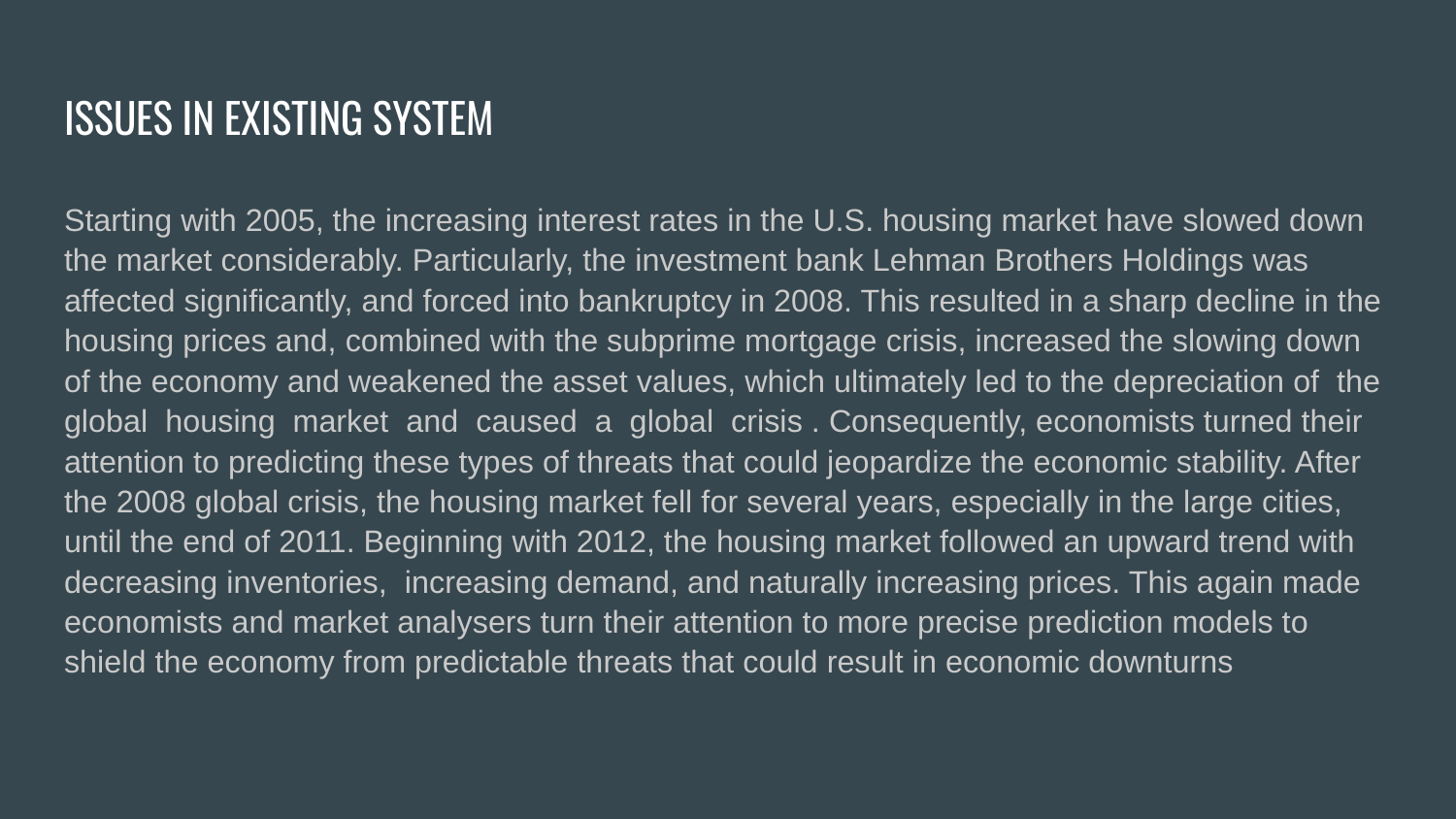

# ISSUES IN EXISTING SYSTEM
Starting with 2005, the increasing interest rates in the U.S. housing market have slowed down the market considerably. Particularly, the investment bank Lehman Brothers Holdings was affected significantly, and forced into bankruptcy in 2008. This resulted in a sharp decline in the housing prices and, combined with the subprime mortgage crisis, increased the slowing down of the economy and weakened the asset values, which ultimately led to the depreciation of  the  global  housing  market  and  caused  a  global  crisis . Consequently, economists turned their attention to predicting these types of threats that could jeopardize the economic stability. After the 2008 global crisis, the housing market fell for several years, especially in the large cities, until the end of 2011. Beginning with 2012, the housing market followed an upward trend with decreasing inventories,  increasing demand, and naturally increasing prices. This again made economists and market analysers turn their attention to more precise prediction models to shield the economy from predictable threats that could result in economic downturns